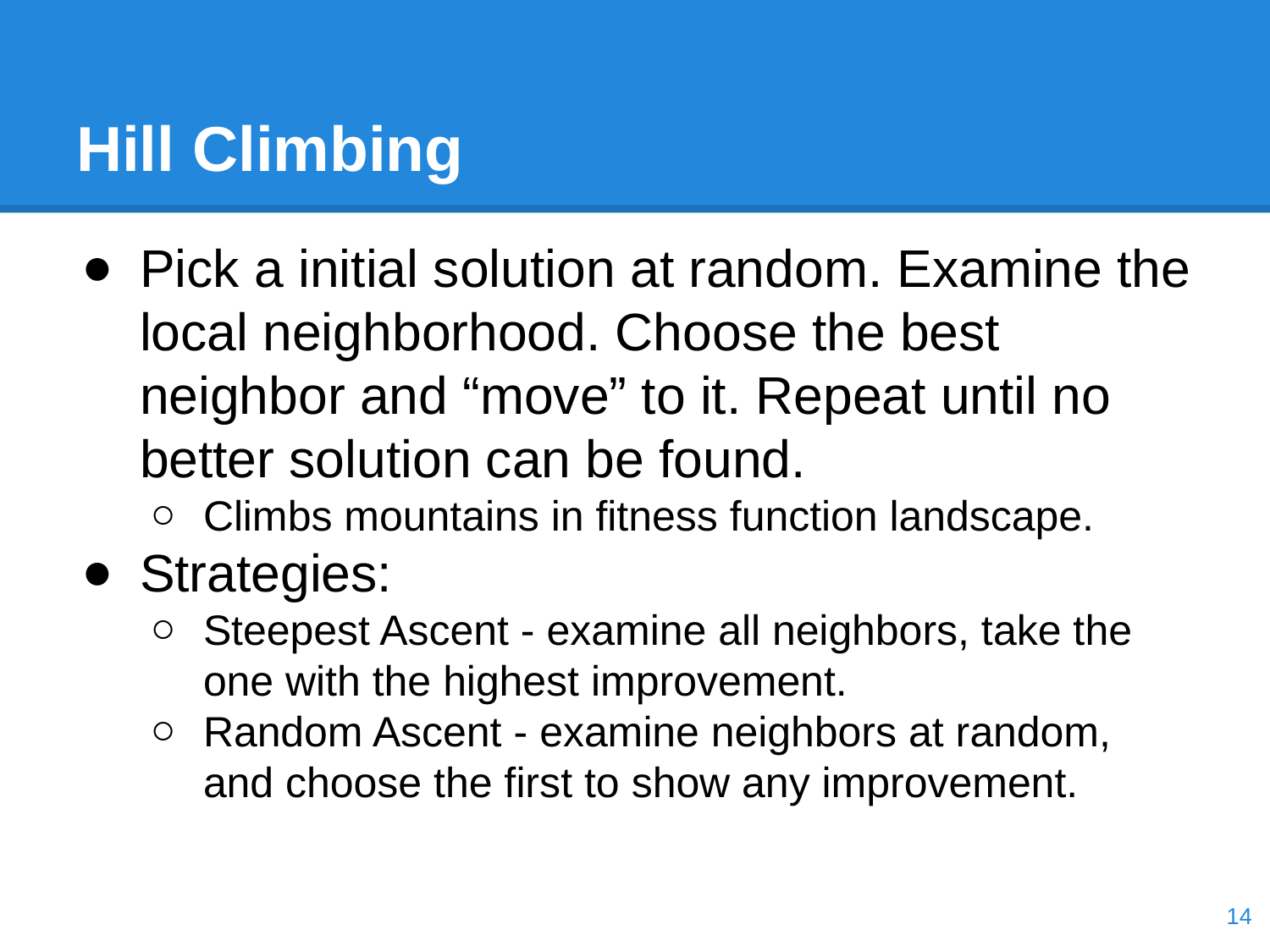

# Hill Climbing
Pick a initial solution at random. Examine the local neighborhood. Choose the best neighbor and “move” to it. Repeat until no better solution can be found.
Climbs mountains in fitness function landscape.
Strategies:
Steepest Ascent - examine all neighbors, take the one with the highest improvement.
Random Ascent - examine neighbors at random, and choose the first to show any improvement.
14